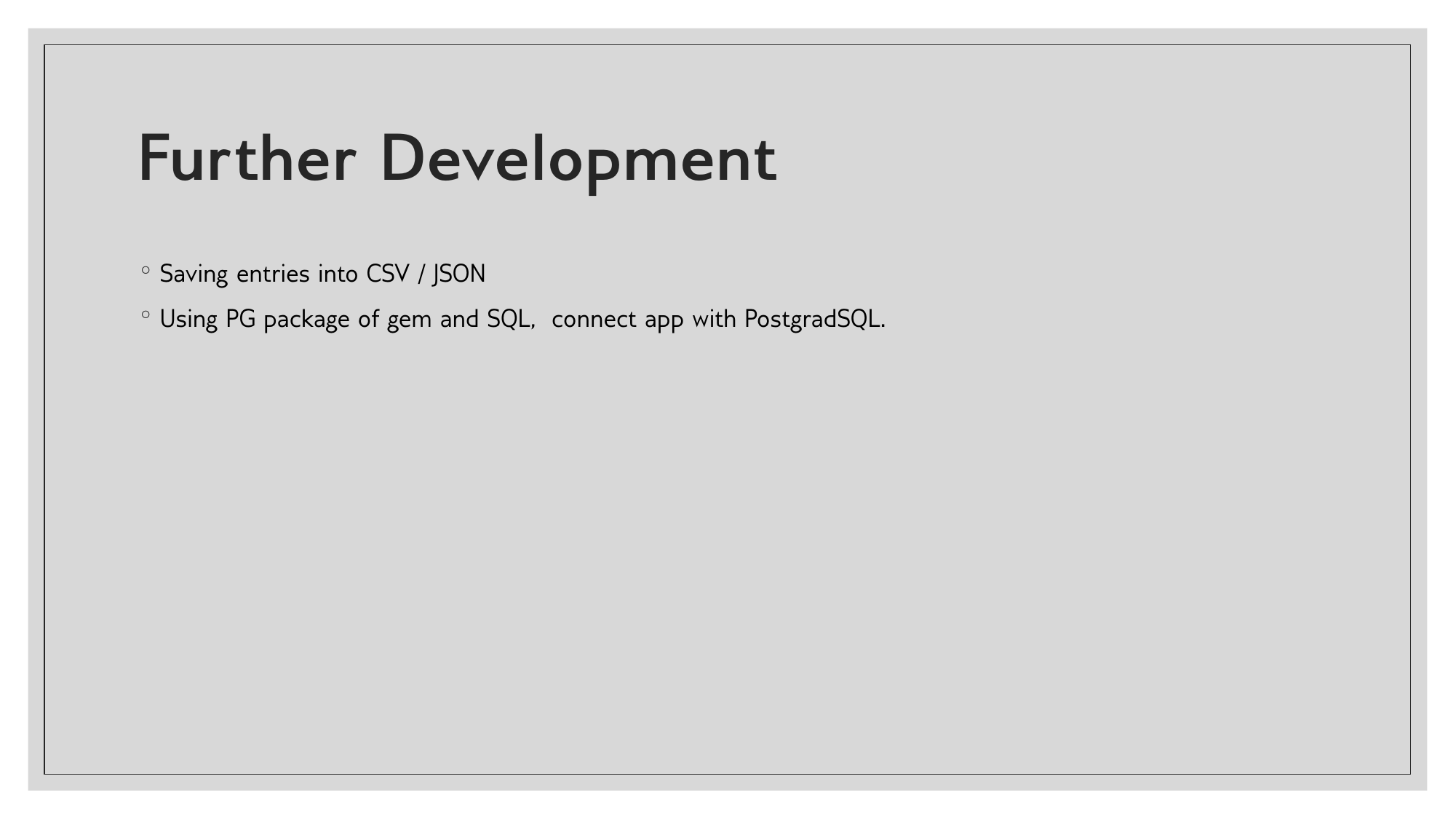

# Further Development
Saving entries into CSV / JSON
Using PG package of gem and SQL,  connect app with PostgradSQL.